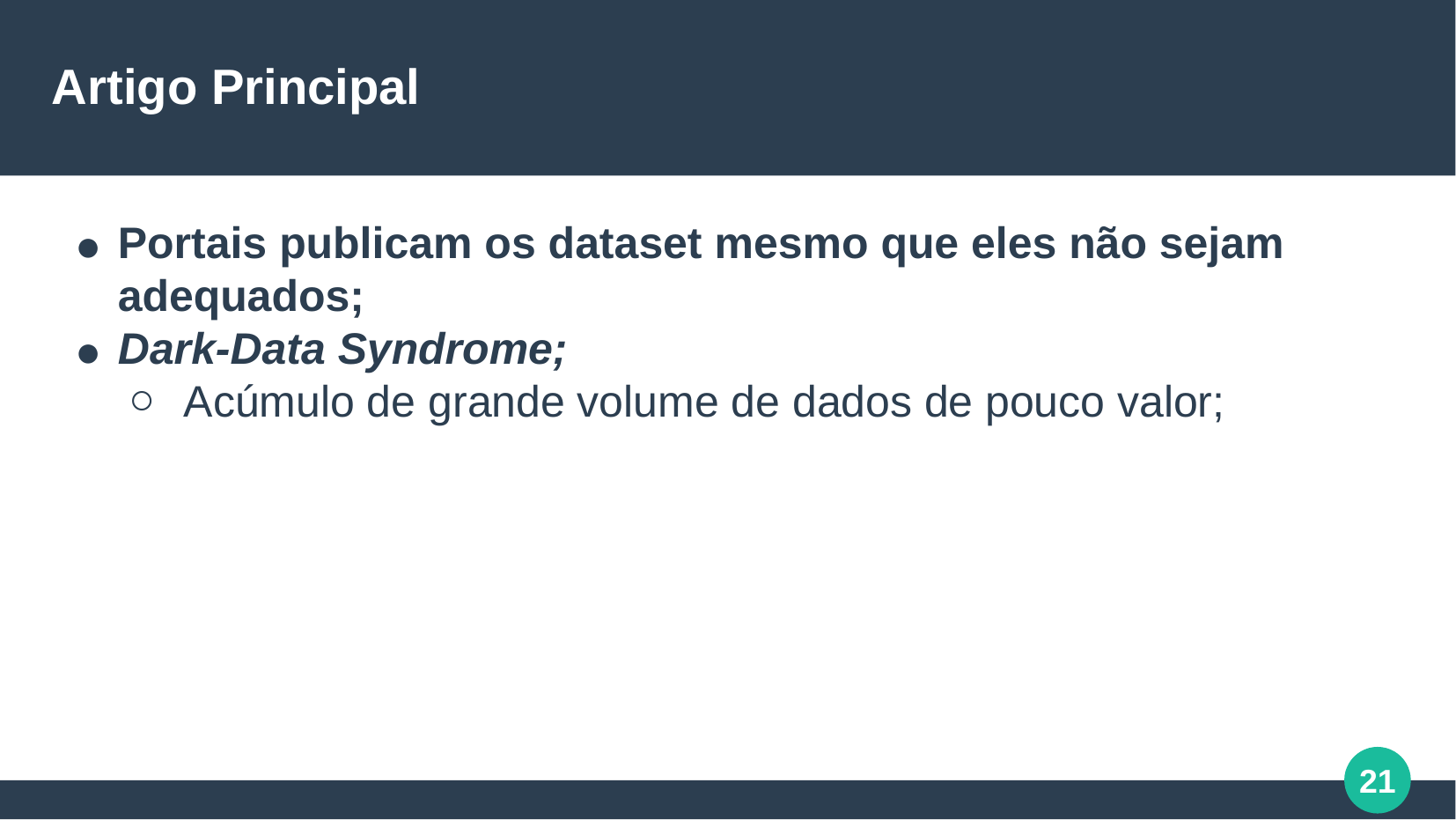

Artigo Principal
Portais publicam os dataset mesmo que eles não sejam adequados;
Dark-Data Syndrome;
Acúmulo de grande volume de dados de pouco valor;